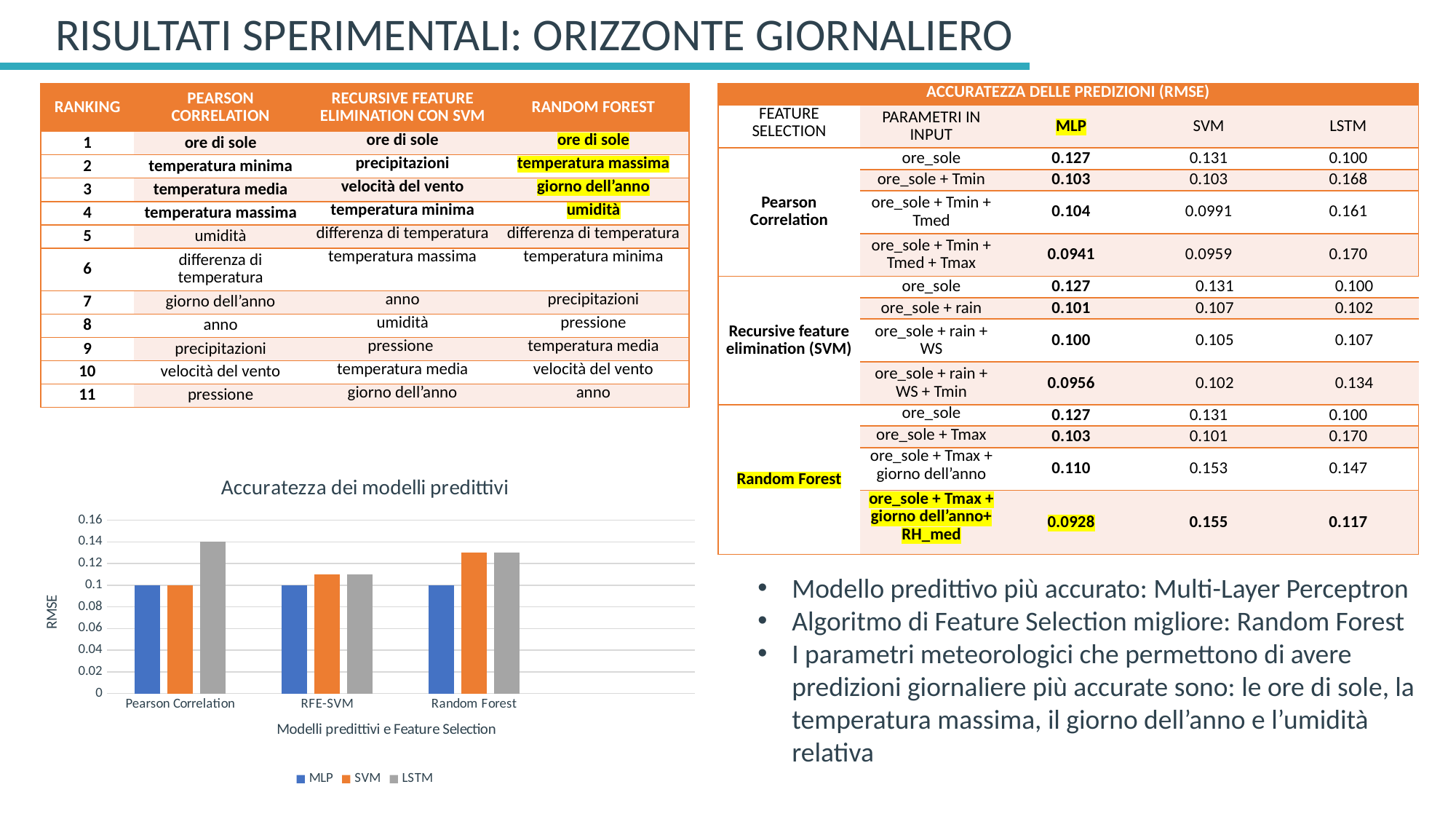

RISULTATI SPERIMENTALI: ORIZZONTE GIORNALIERO
| RANKING | PEARSON CORRELATION | RECURSIVE FEATURE ELIMINATION CON SVM | RANDOM FOREST |
| --- | --- | --- | --- |
| 1 | ore di sole | ore di sole | ore di sole |
| 2 | temperatura minima | precipitazioni | temperatura massima |
| 3 | temperatura media | velocità del vento | giorno dell’anno |
| 4 | temperatura massima | temperatura minima | umidità |
| 5 | umidità | differenza di temperatura | differenza di temperatura |
| 6 | differenza di temperatura | temperatura massima | temperatura minima |
| 7 | giorno dell’anno | anno | precipitazioni |
| 8 | anno | umidità | pressione |
| 9 | precipitazioni | pressione | temperatura media |
| 10 | velocità del vento | temperatura media | velocità del vento |
| 11 | pressione | giorno dell’anno | anno |
| ACCURATEZZA DELLE PREDIZIONI (RMSE) |  |  |  |  |  |
| --- | --- | --- | --- | --- | --- |
| FEATURE SELECTION | PARAMETRI IN INPUT | MLP | SVM | LSTM |  |
| Pearson Correlation | ore\_sole | 0.127 | 0.131 | 0.100 |  |
|  | ore\_sole + Tmin | 0.103 | 0.103 | 0.168 |  |
|  | ore\_sole + Tmin + Tmed | 0.104 | 0.0991 | 0.161 |  |
|  | ore\_sole + Tmin + Tmed + Tmax | 0.0941 | 0.0959 | 0.170 |  |
| Recursive feature elimination (SVM) | ore\_sole | 0.127 | 0.131 |  | 0.100 |
|  | ore\_sole + rain | 0.101 | 0.107 |  | 0.102 |
|  | ore\_sole + rain + WS | 0.100 | 0.105 |  | 0.107 |
|  | ore\_sole + rain + WS + Tmin | 0.0956 | 0.102 |  | 0.134 |
| Random Forest | ore\_sole | 0.127 | 0.131 | 0.100 |  |
|  | ore\_sole + Tmax | 0.103 | 0.101 | 0.170 |  |
|  | ore\_sole + Tmax + giorno dell’anno | 0.110 | 0.153 | 0.147 |  |
|  | ore\_sole + Tmax + giorno dell’anno+ RH\_med | 0.0928 | 0.155 | 0.117 |  |

### Chart: Accuratezza dei modelli predittivi

| Category | MLP | SVM | LSTM |
|---|---|---|---|
| Pearson Correlation | 0.1 | 0.1 | 0.14 |
| RFE-SVM | 0.1 | 0.11 | 0.11 |
| Random Forest | 0.1 | 0.13 | 0.13 |
Modello predittivo più accurato: Multi-Layer Perceptron
Algoritmo di Feature Selection migliore: Random Forest
I parametri meteorologici che permettono di avere predizioni giornaliere più accurate sono: le ore di sole, la temperatura massima, il giorno dell’anno e l’umidità relativa